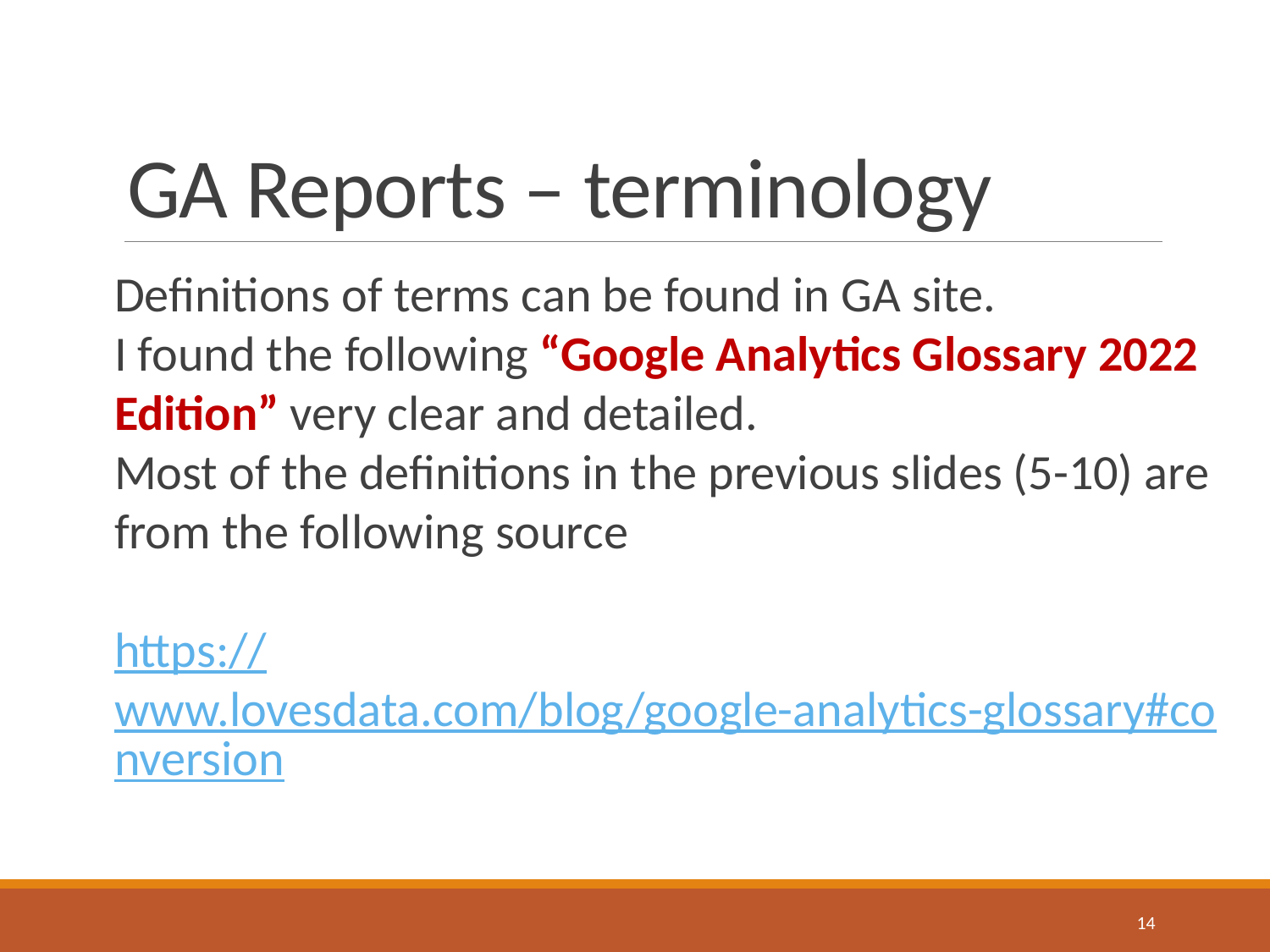

# GA Reports – terminology
Definitions of terms can be found in GA site.
I found the following “Google Analytics Glossary 2022 Edition” very clear and detailed.
Most of the definitions in the previous slides (5-10) are from the following source

https://www.lovesdata.com/blog/google-analytics-glossary#conversion

14